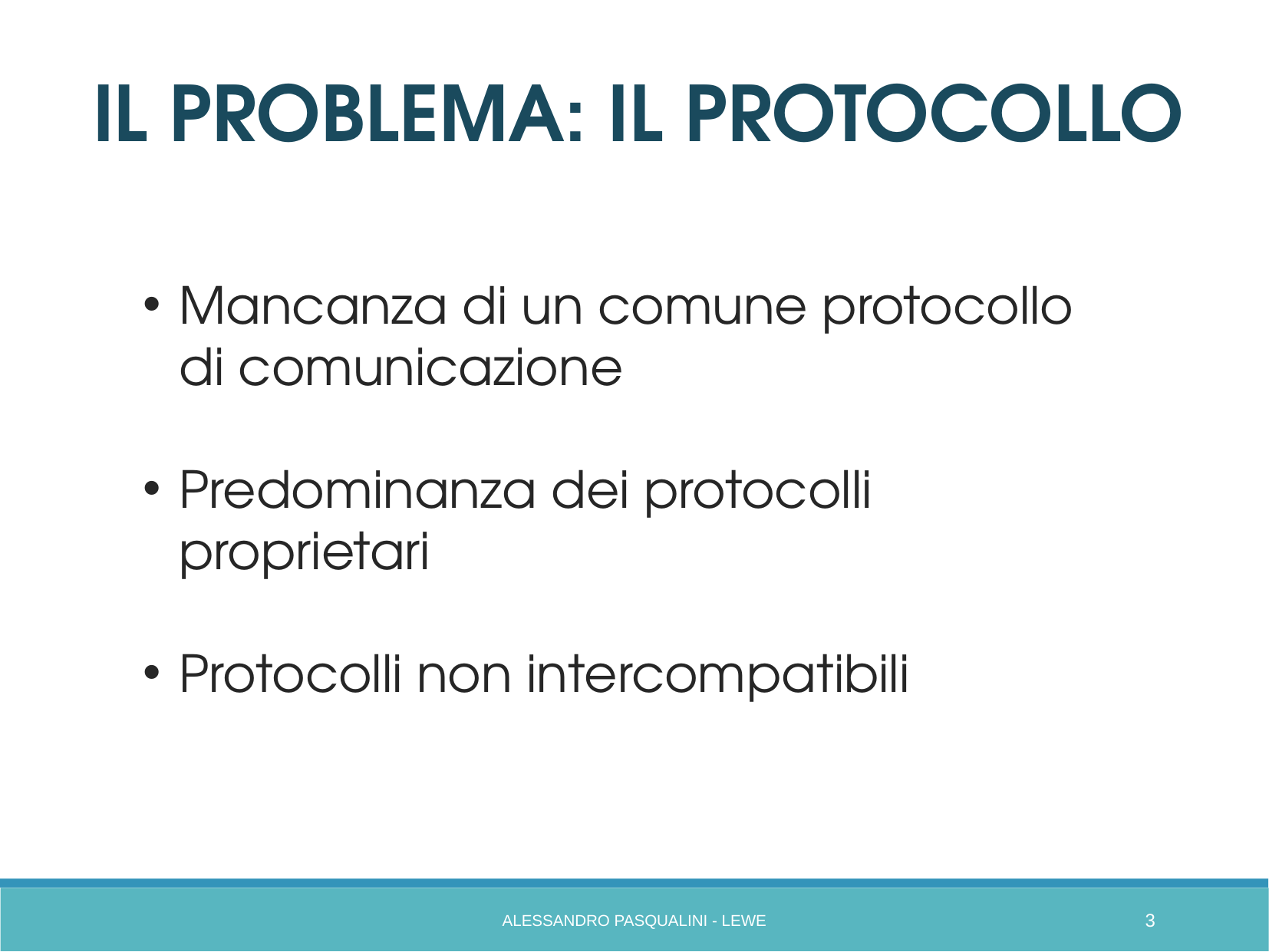

IL PROBLEMA: IL PROTOCOLLO
Mancanza di un comune protocollo di comunicazione

Predominanza dei protocolli proprietari

Protocolli non intercompatibili
Alessandro Pasqualini - LEWE
3